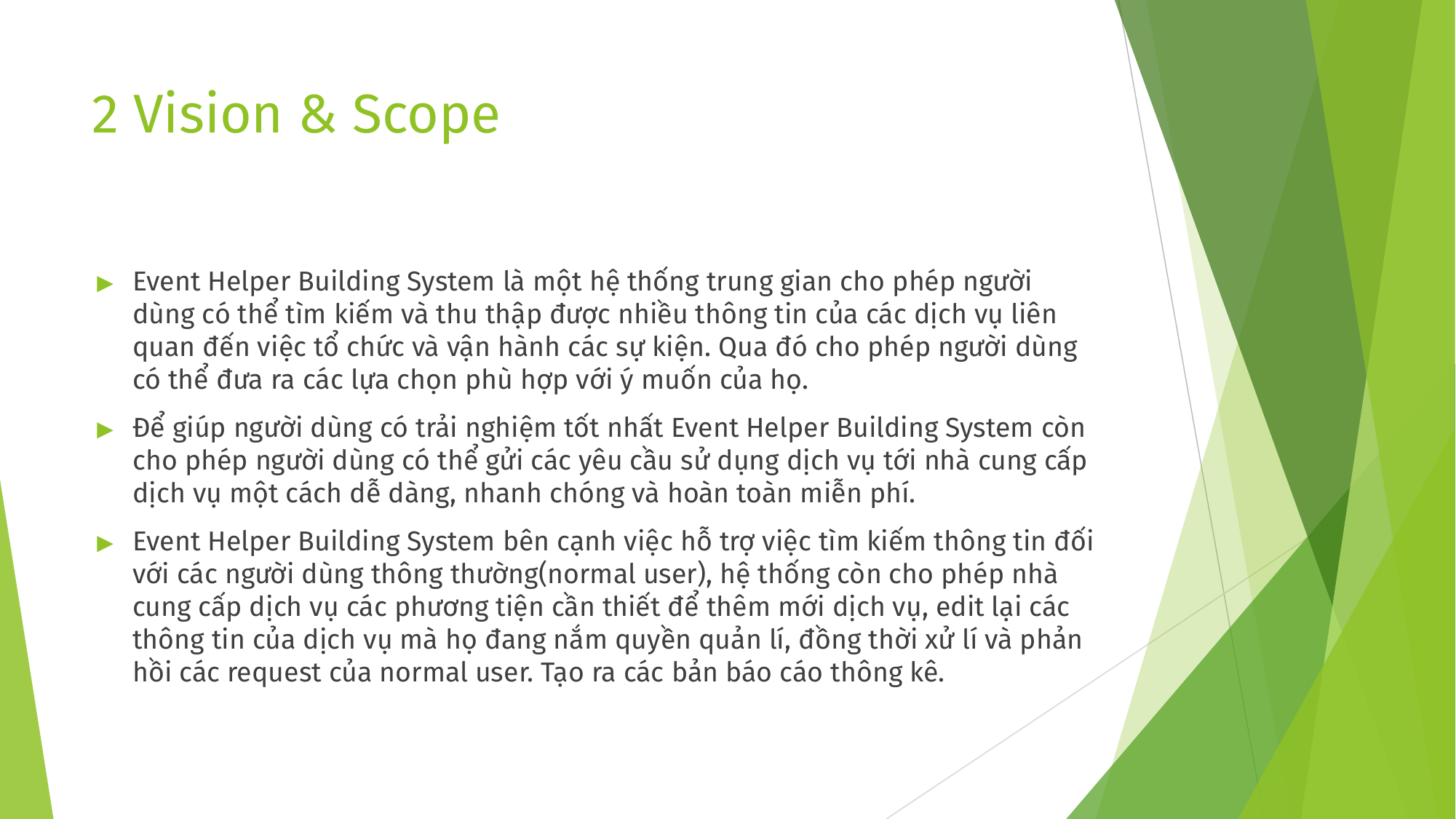

# 2 Vision & Scope
Event Helper Building System là một hệ thống trung gian cho phép người dùng có thể tìm kiếm và thu thập được nhiều thông tin của các dịch vụ liên quan đến việc tổ chức và vận hành các sự kiện. Qua đó cho phép người dùng có thể đưa ra các lựa chọn phù hợp với ý muốn của họ.
Để giúp người dùng có trải nghiệm tốt nhất Event Helper Building System còn cho phép người dùng có thể gửi các yêu cầu sử dụng dịch vụ tới nhà cung cấp dịch vụ một cách dễ dàng, nhanh chóng và hoàn toàn miễn phí.
Event Helper Building System bên cạnh việc hỗ trợ việc tìm kiếm thông tin đối với các người dùng thông thường(normal user), hệ thống còn cho phép nhà cung cấp dịch vụ các phương tiện cần thiết để thêm mới dịch vụ, edit lại các thông tin của dịch vụ mà họ đang nắm quyền quản lí, đồng thời xử lí và phản hồi các request của normal user. Tạo ra các bản báo cáo thông kê.